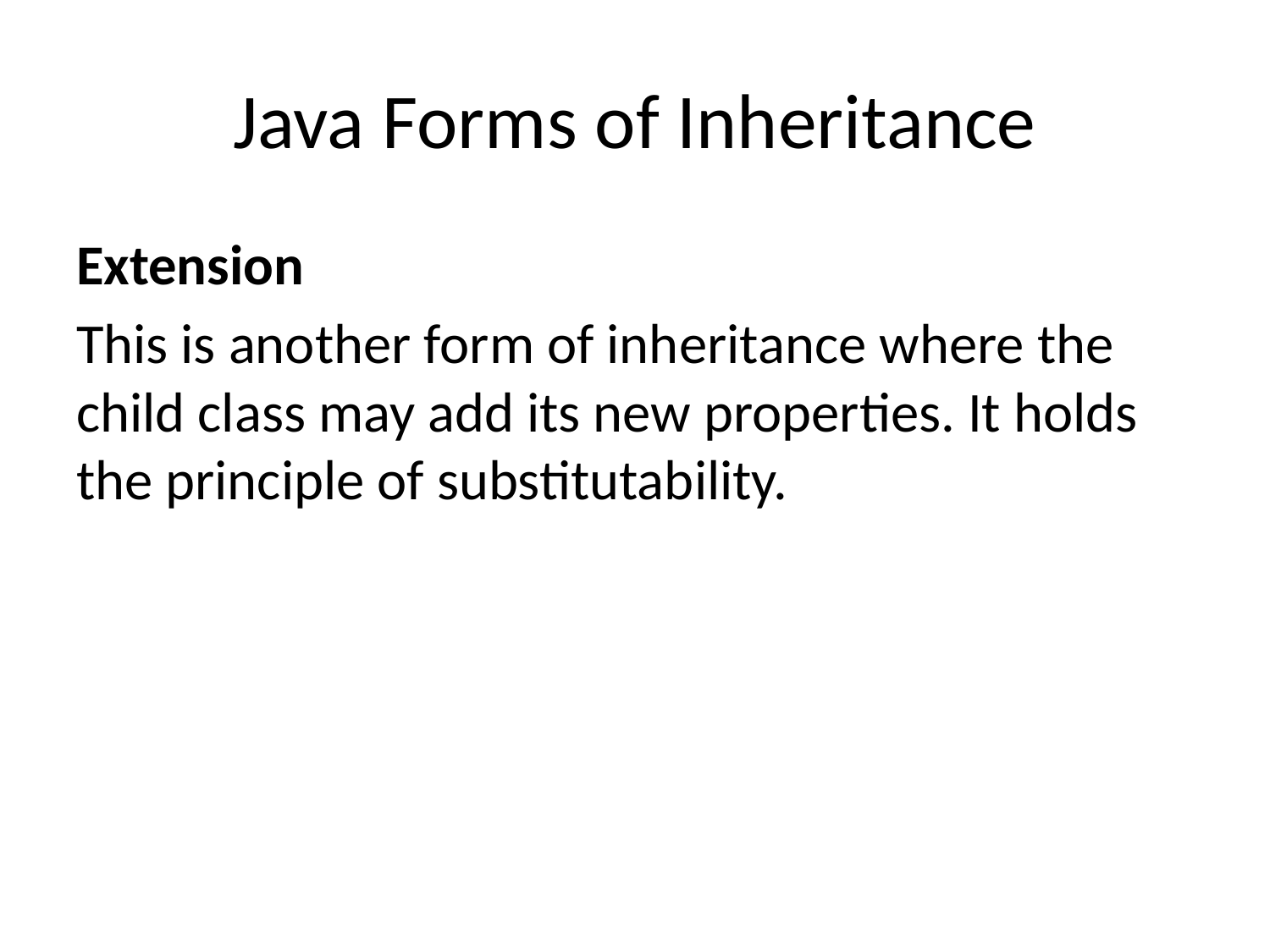

# Java Forms of Inheritance
Extension
This is another form of inheritance where the child class may add its new properties. It holds the principle of substitutability.